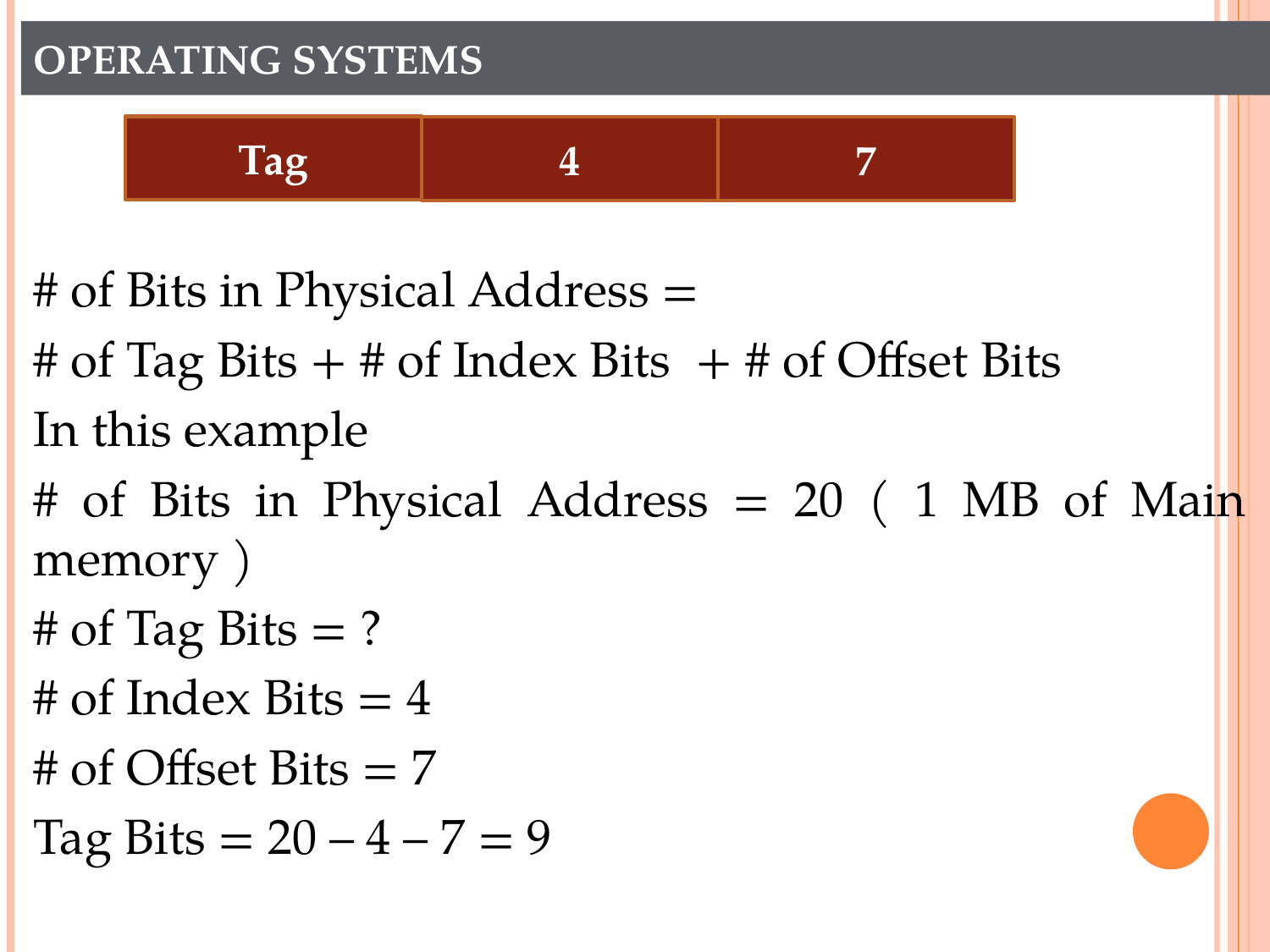

# Operating Systems

# of Bits in Physical Address =
# of Tag Bits + # of Index Bits  + # of Offset Bits
In this example
# of Bits in Physical Address = 20 ( 1 MB of Main memory )
# of Tag Bits = ?
# of Index Bits = 4
# of Offset Bits = 7
Tag Bits = 20 – 4 – 7 = 9

Tag
4
7